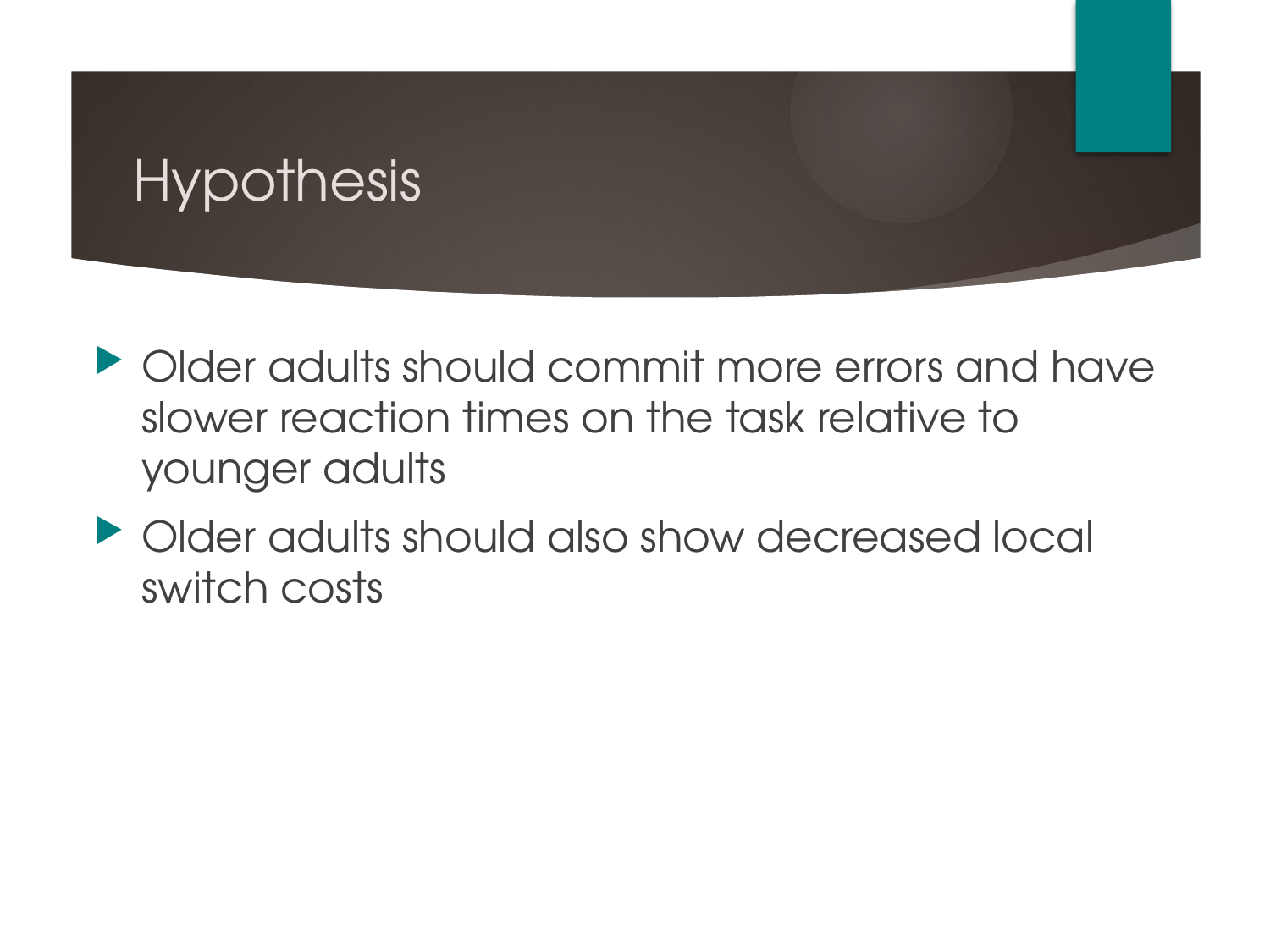

# Hypothesis
Older adults should commit more errors and have slower reaction times on the task relative to younger adults
Older adults should also show decreased local switch costs